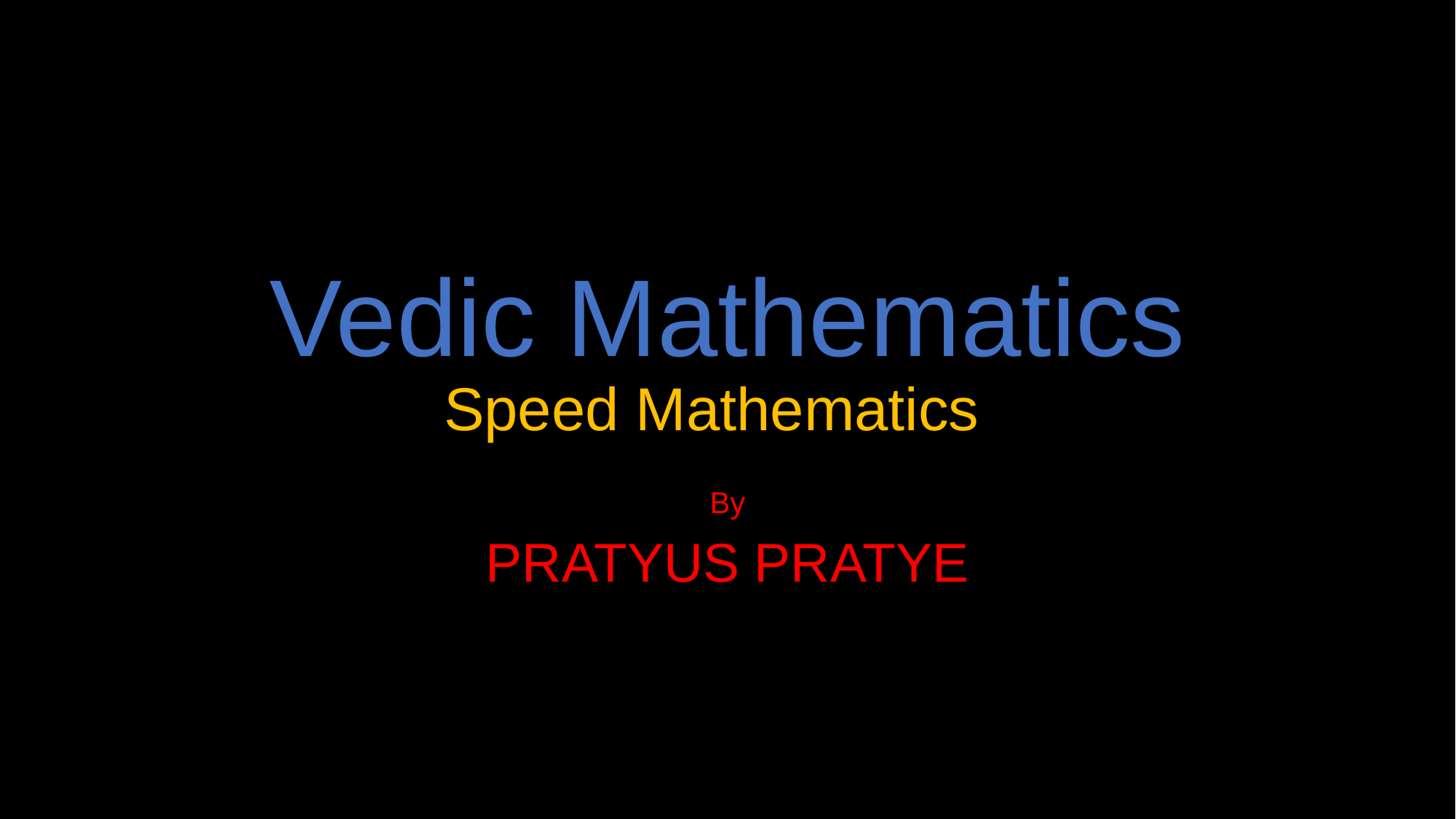

# Speed Mathematics
Vedic Mathematics

By
PRATYUS PRATYE